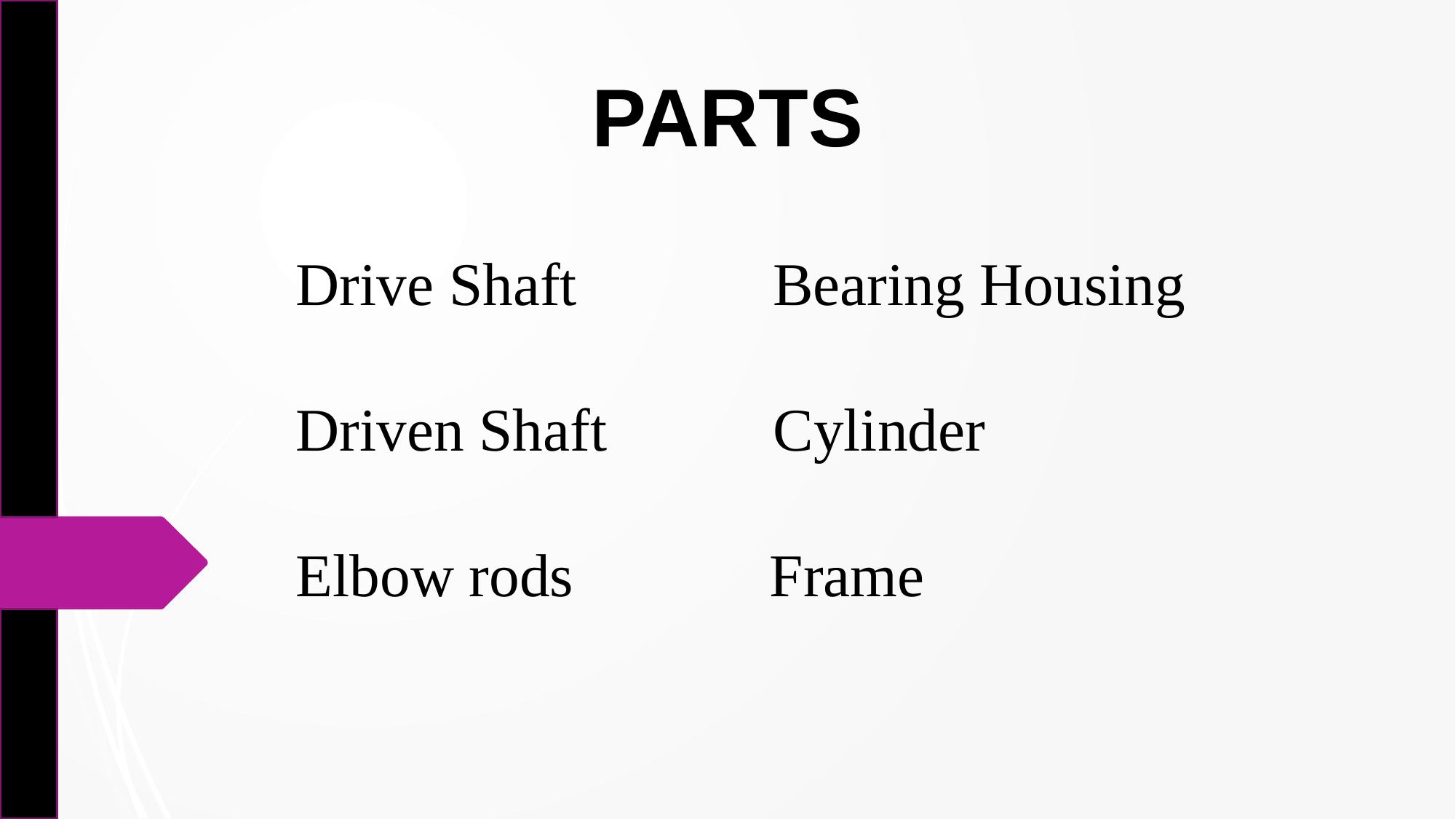

PARTS
# Drive Shaft             Bearing Housing Driven Shaft           Cylinder Elbow rods             Frame